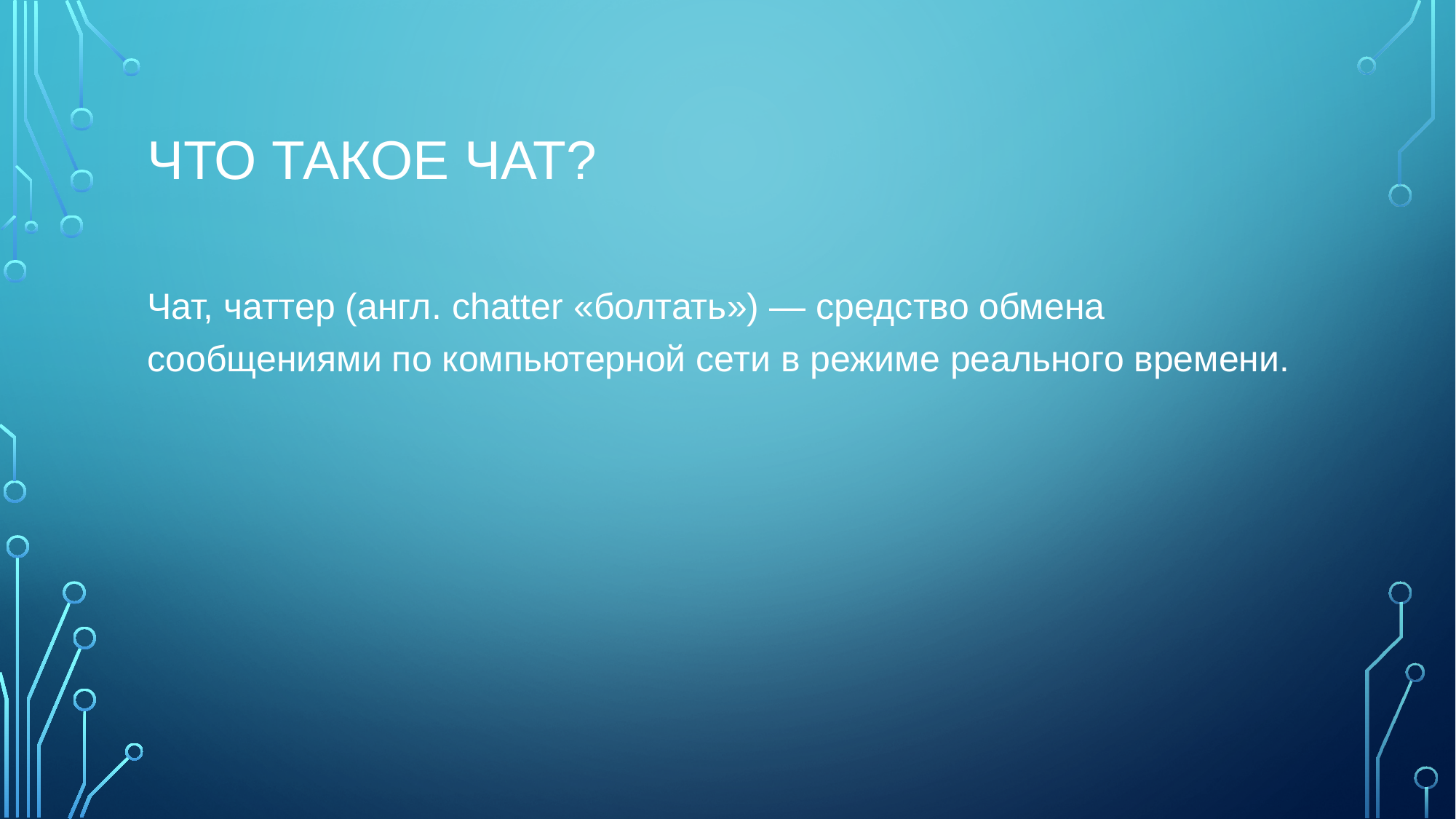

# Что такое чат?
Чат, чаттер (англ. chatter «болтать») — средство обмена сообщениями по компьютерной сети в режиме реального времени.